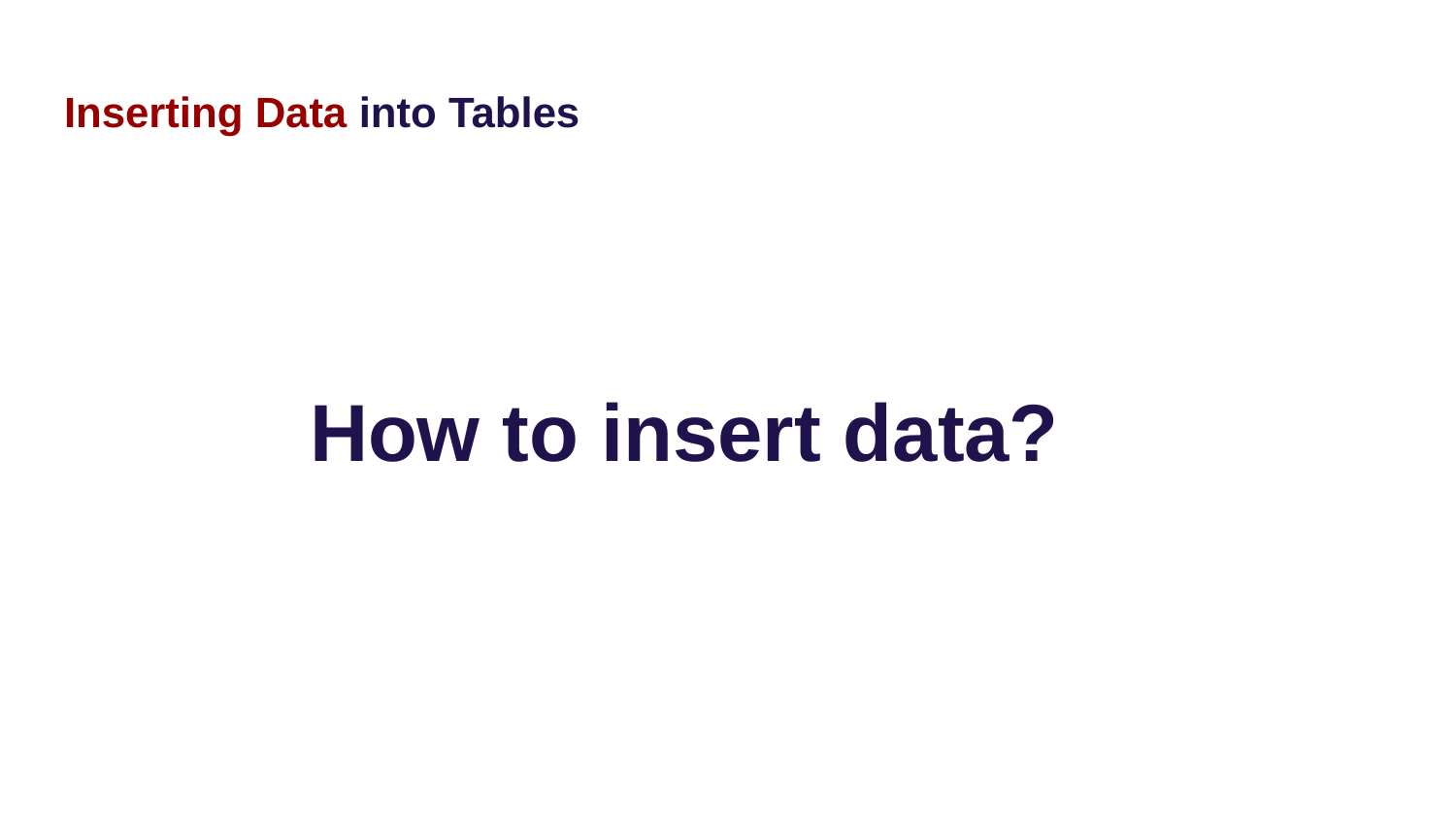

# Inserting Data into Tables
  How to insert data?